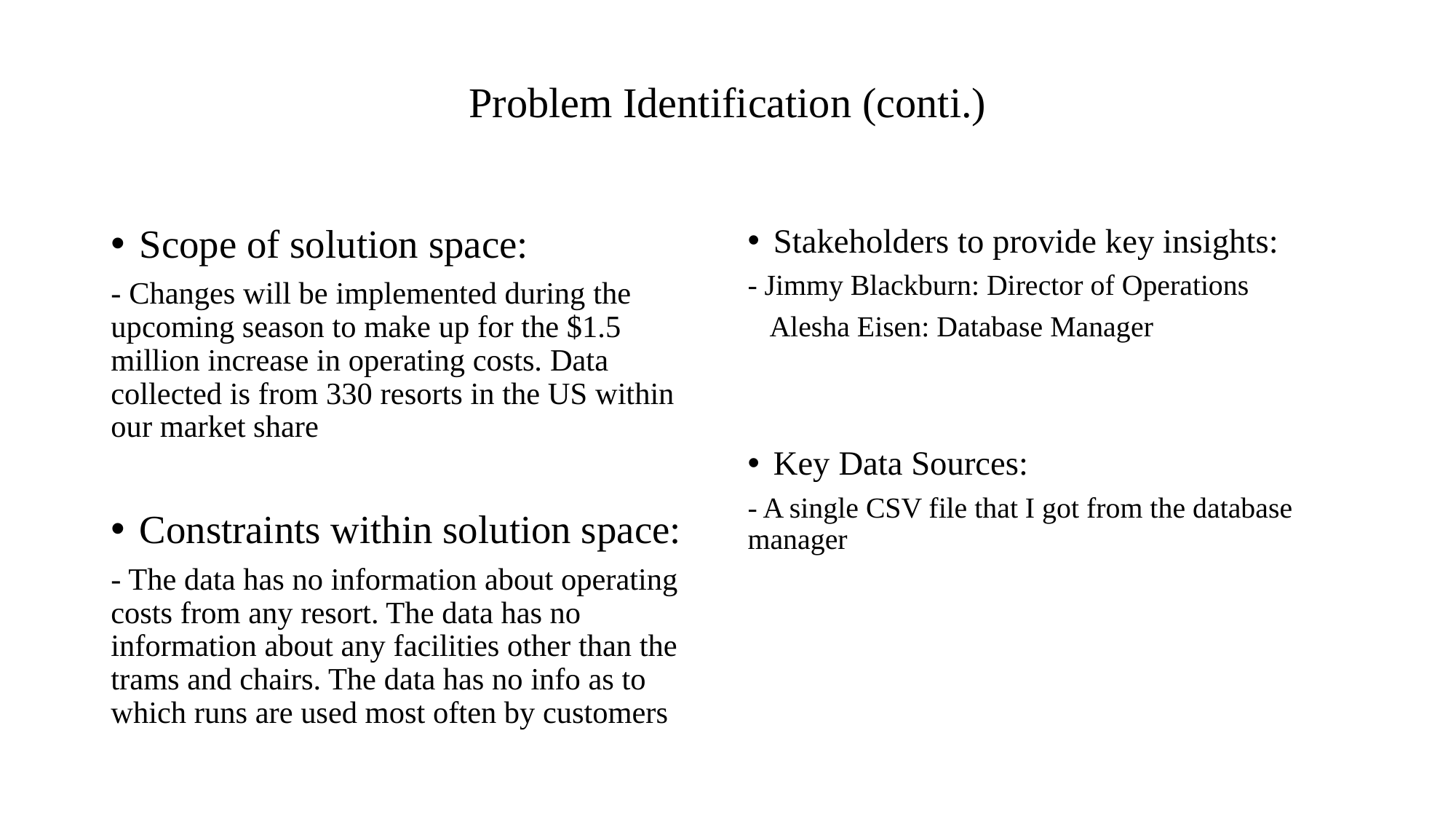

# Problem Identification (conti.)
Scope of solution space:
- Changes will be implemented during the upcoming season to make up for the $1.5 million increase in operating costs. Data collected is from 330 resorts in the US within our market share

Constraints within solution space:
- The data has no information about operating costs from any resort. The data has no information about any facilities other than the trams and chairs. The data has no info as to which runs are used most often by customers

Stakeholders to provide key insights:
- Jimmy Blackburn: Director of Operations
   Alesha Eisen: Database Manager

Key Data Sources:
- A single CSV file that I got from the database manager